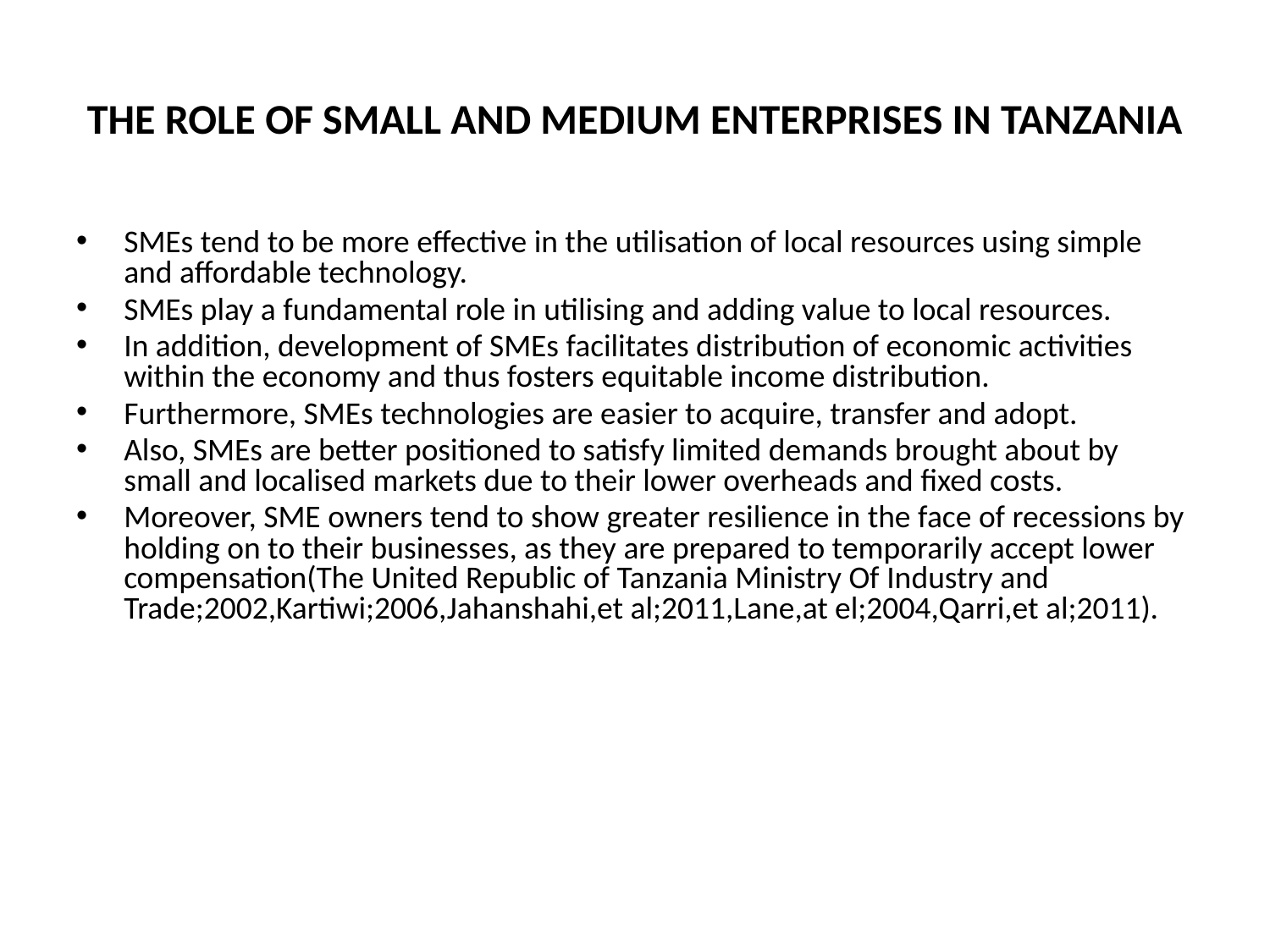

# THE ROLE OF SMALL AND MEDIUM ENTERPRISES IN TANZANIA
SMEs tend to be more effective in the utilisation of local resources using simple and affordable technology.
SMEs play a fundamental role in utilising and adding value to local resources.
In addition, development of SMEs facilitates distribution of economic activities within the economy and thus fosters equitable income distribution.
Furthermore, SMEs technologies are easier to acquire, transfer and adopt.
Also, SMEs are better positioned to satisfy limited demands brought about by small and localised markets due to their lower overheads and fixed costs.
Moreover, SME owners tend to show greater resilience in the face of recessions by holding on to their businesses, as they are prepared to temporarily accept lower compensation(The United Republic of Tanzania Ministry Of Industry and Trade;2002,Kartiwi;2006,Jahanshahi,et al;2011,Lane,at el;2004,Qarri,et al;2011).